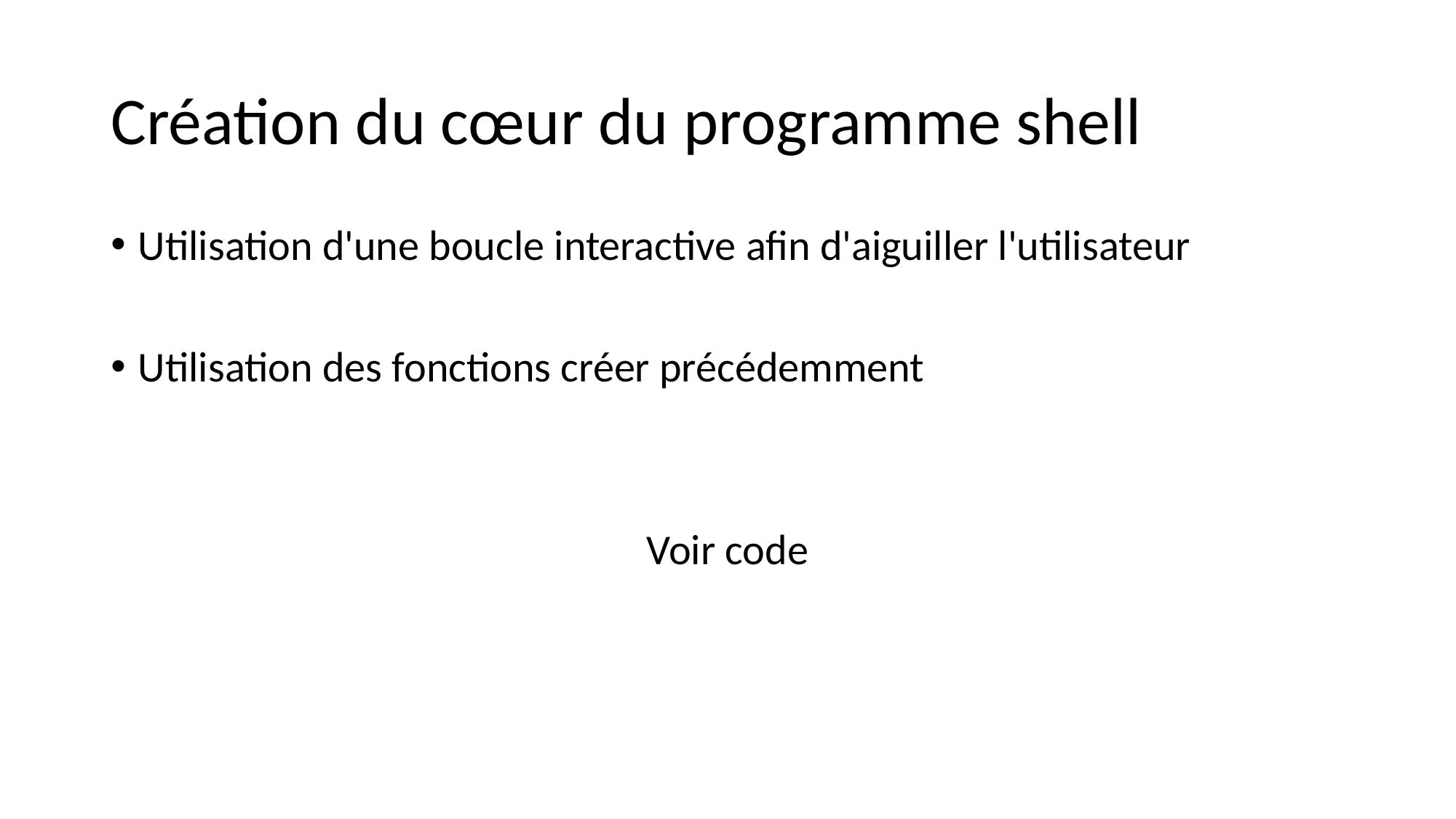

# Création du cœur du programme shell
Utilisation d'une boucle interactive afin d'aiguiller l'utilisateur

Utilisation des fonctions créer précédemment

Voir code